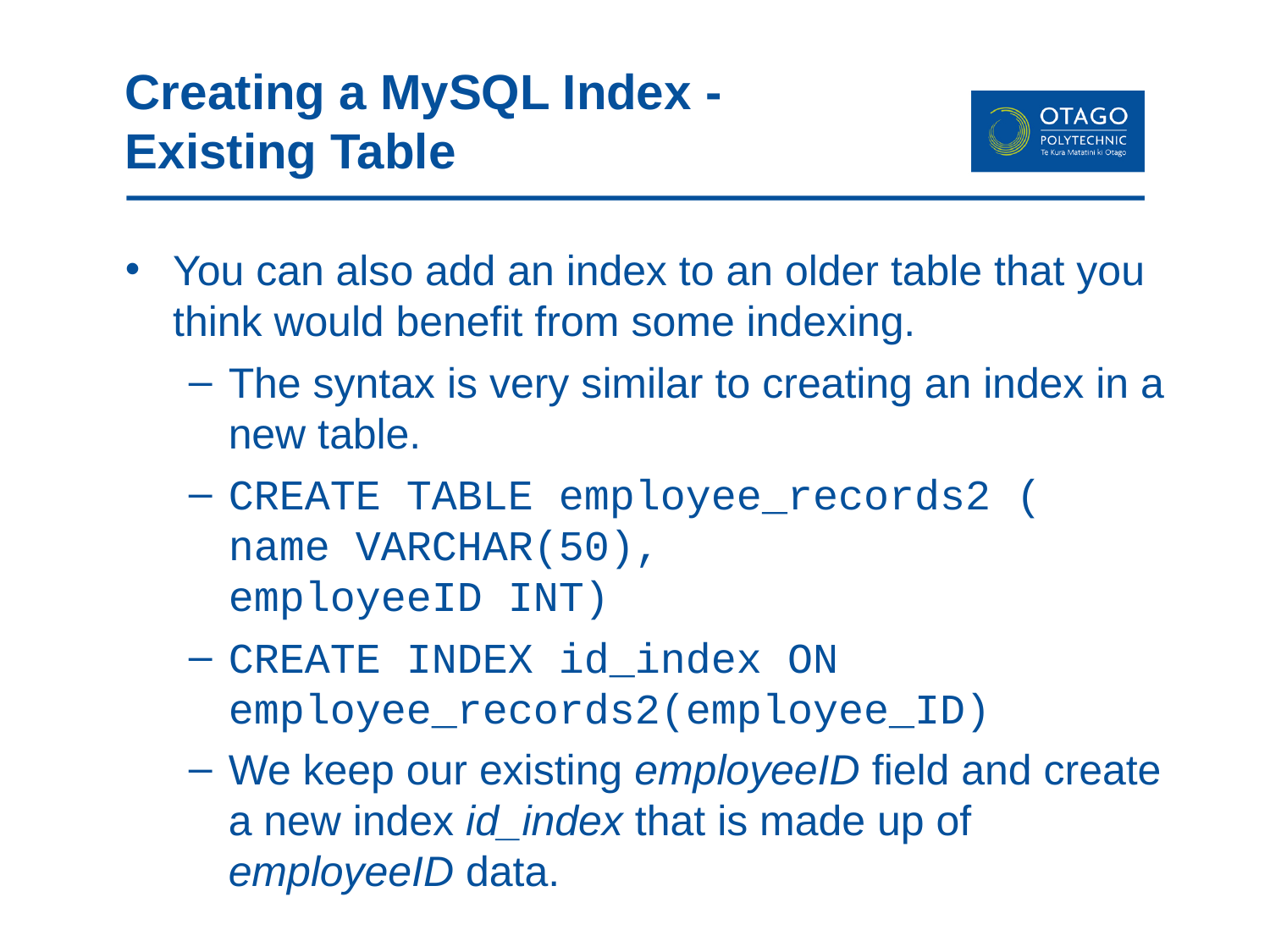

# Creating a MySQL Index - Existing Table
You can also add an index to an older table that you think would benefit from some indexing.
The syntax is very similar to creating an index in a new table.
CREATE TABLE employee_records2 (
name VARCHAR(50),
employeeID INT)
CREATE INDEX id_index ON employee_records2(employee_ID)
We keep our existing employeeID field and create a new index id_index that is made up of employeeID data.
23